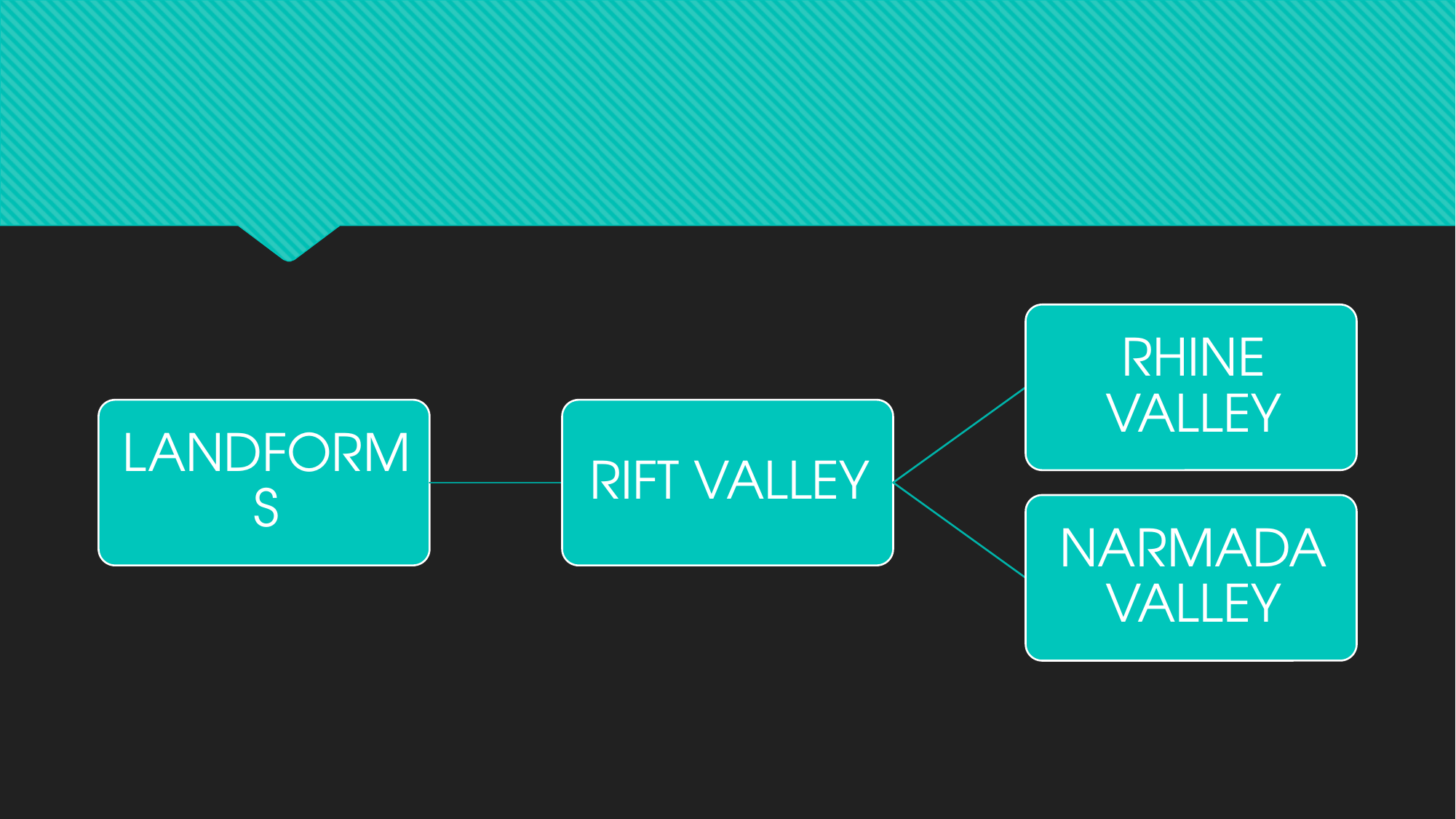

#
LANDFORMS

RIFT VALLEY

RHINE VALLEY

NARMADA VALLEY